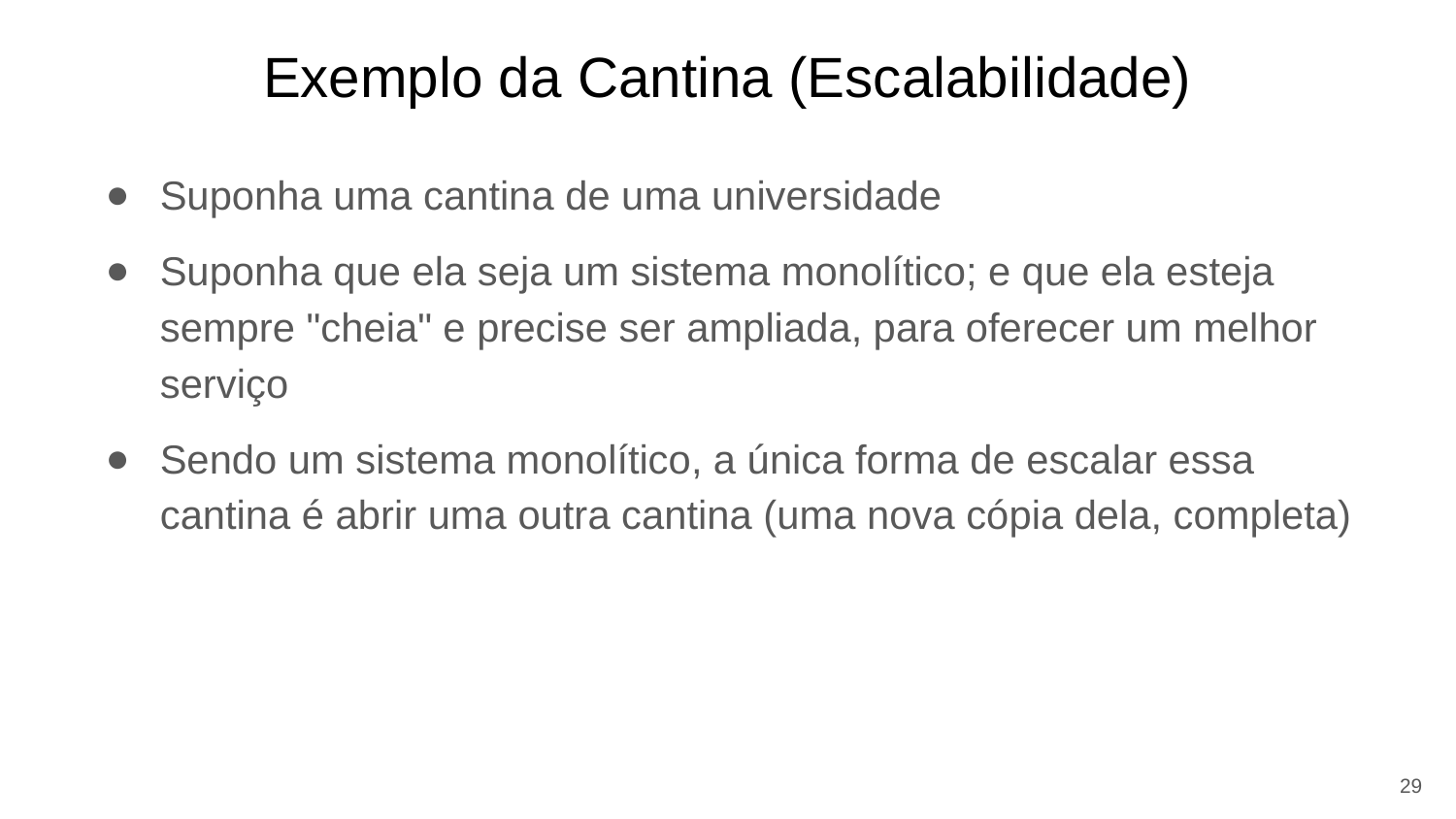

# Exemplo da Cantina (Escalabilidade)
Suponha uma cantina de uma universidade
Suponha que ela seja um sistema monolítico; e que ela esteja sempre "cheia" e precise ser ampliada, para oferecer um melhor serviço
Sendo um sistema monolítico, a única forma de escalar essa cantina é abrir uma outra cantina (uma nova cópia dela, completa)

29